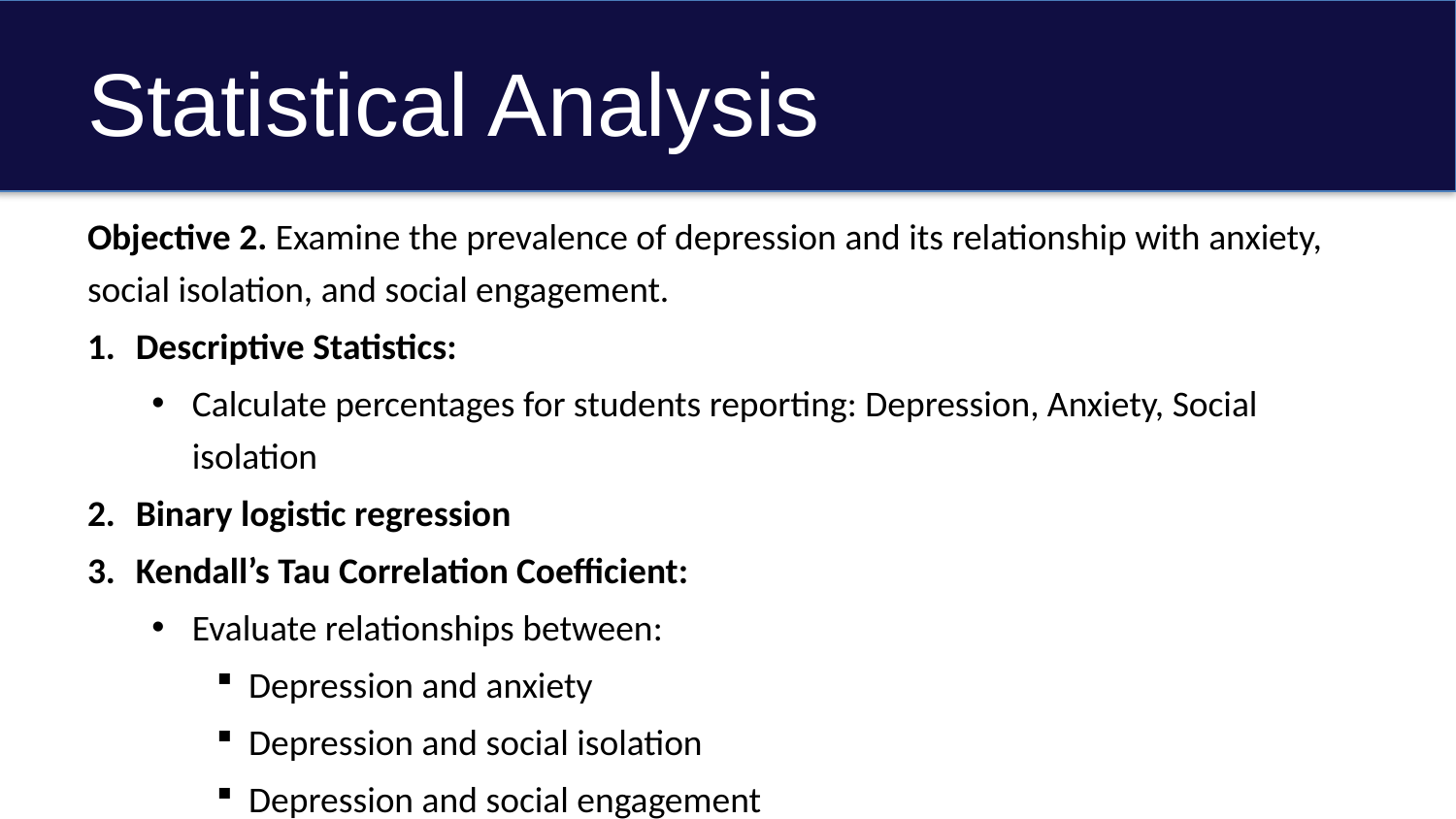

# Statistical Analysis
Objective 2. Examine the prevalence of depression and its relationship with anxiety, social isolation, and social engagement.
Descriptive Statistics:
Calculate percentages for students reporting: Depression, Anxiety, Social isolation
Binary logistic regression
Kendall’s Tau Correlation Coefficient:
Evaluate relationships between:
Depression and anxiety
Depression and social isolation
Depression and social engagement